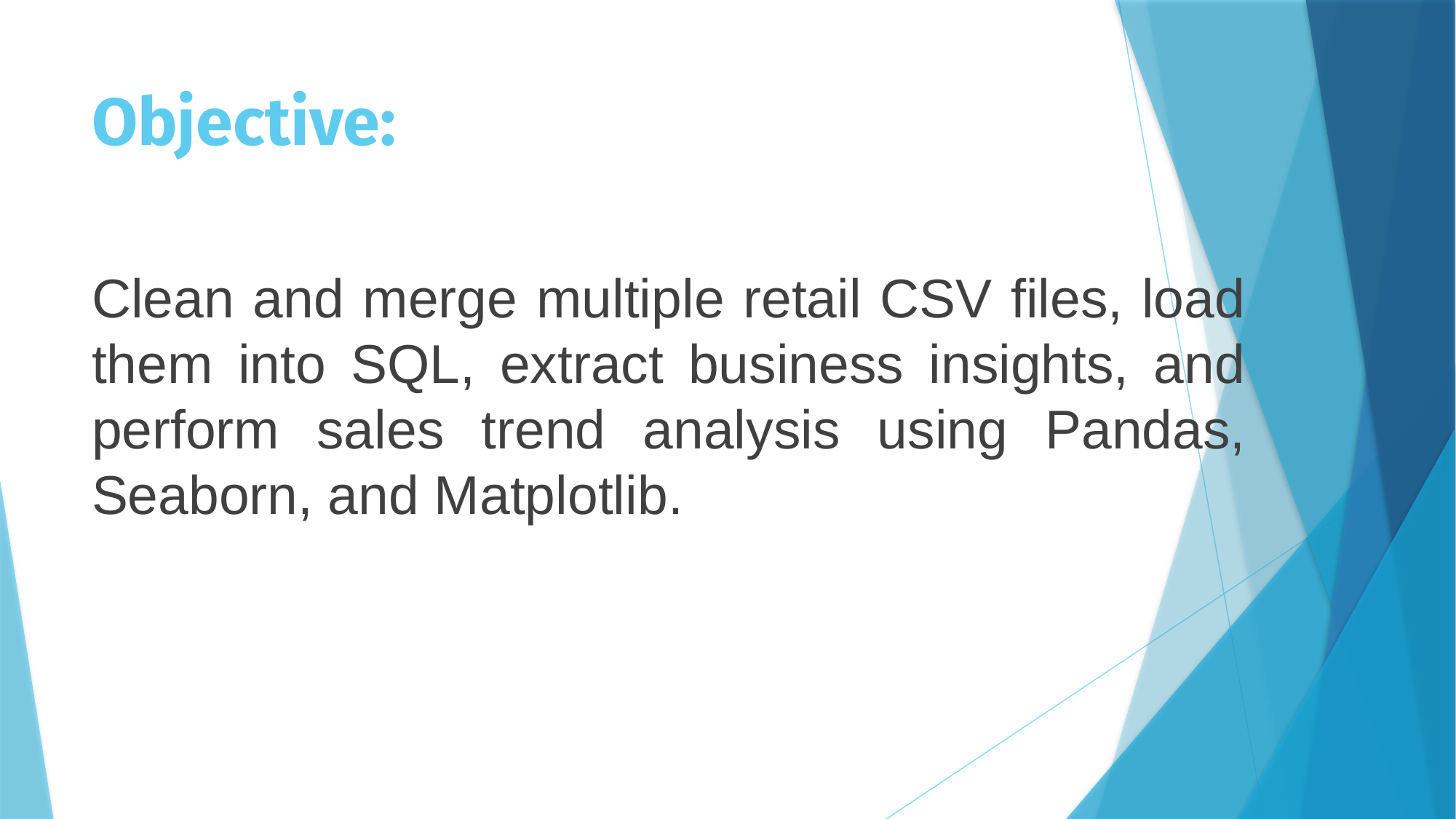

# Objective:
Clean and merge multiple retail CSV files, load them into SQL, extract business insights, and perform sales trend analysis using Pandas, Seaborn, and Matplotlib.